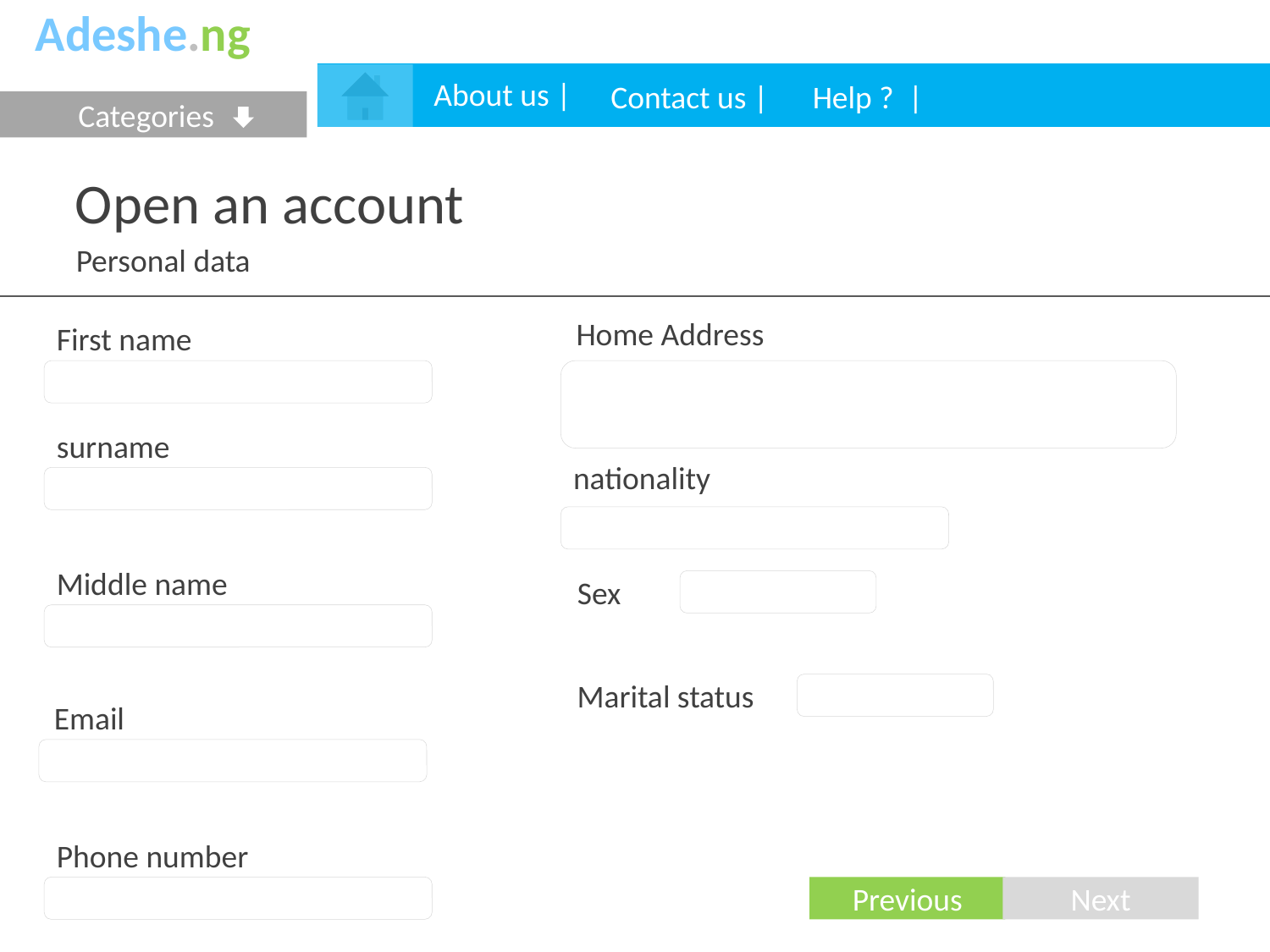

Adeshe.ng

About us |
Contact us |
Help ?  |
Categories

Open an account
Personal data
First name
Home Address

surname

nationality

Middle name

Sex

Marital status
Email

Phone number

Previous
Next